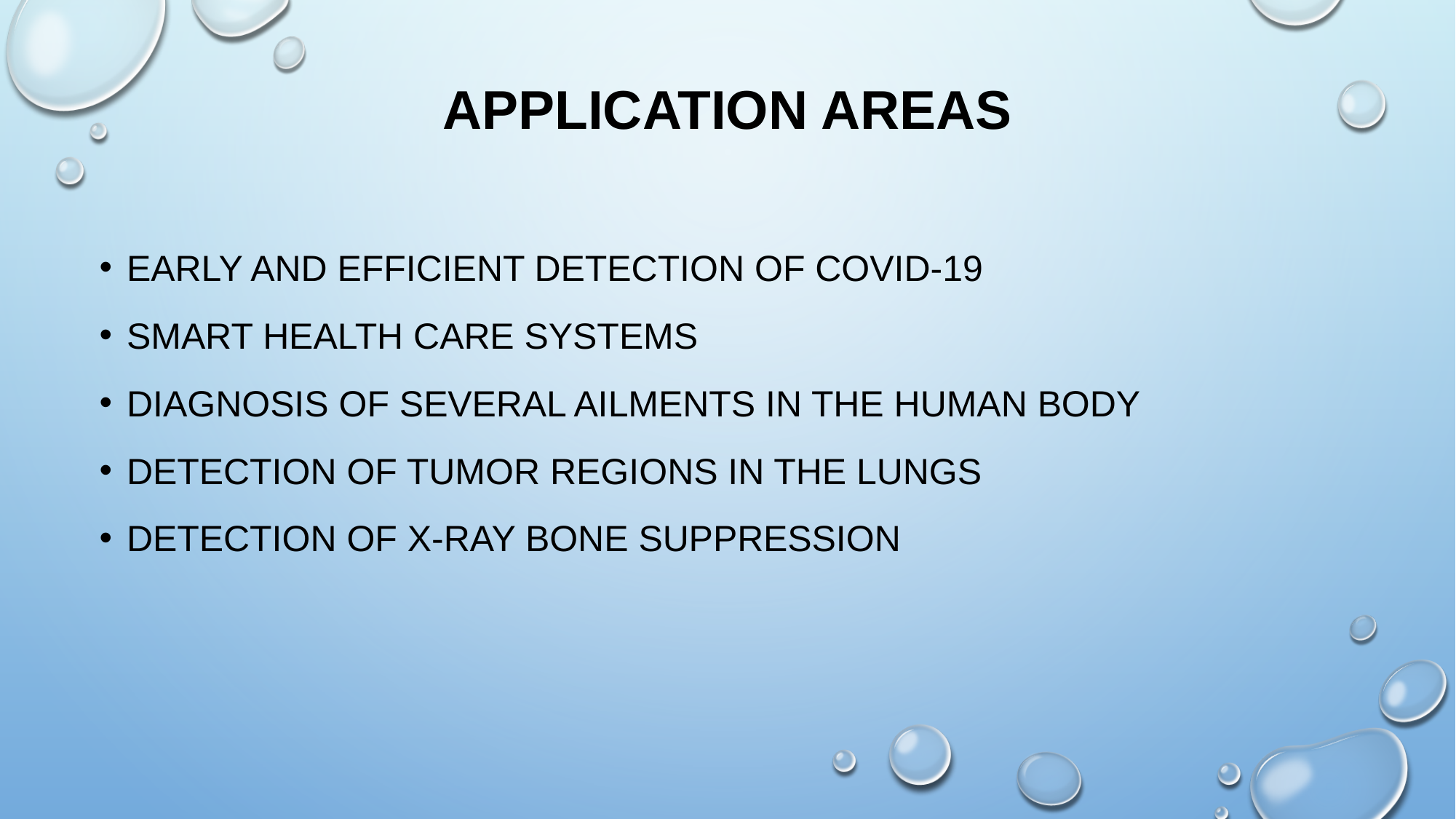

# Application areas
Early and efficient detection of covid-19
Smart health care systems
Diagnosis of several ailments in the human body
Detection of tumor regions in the lungs
Detection of x-ray bone suppression